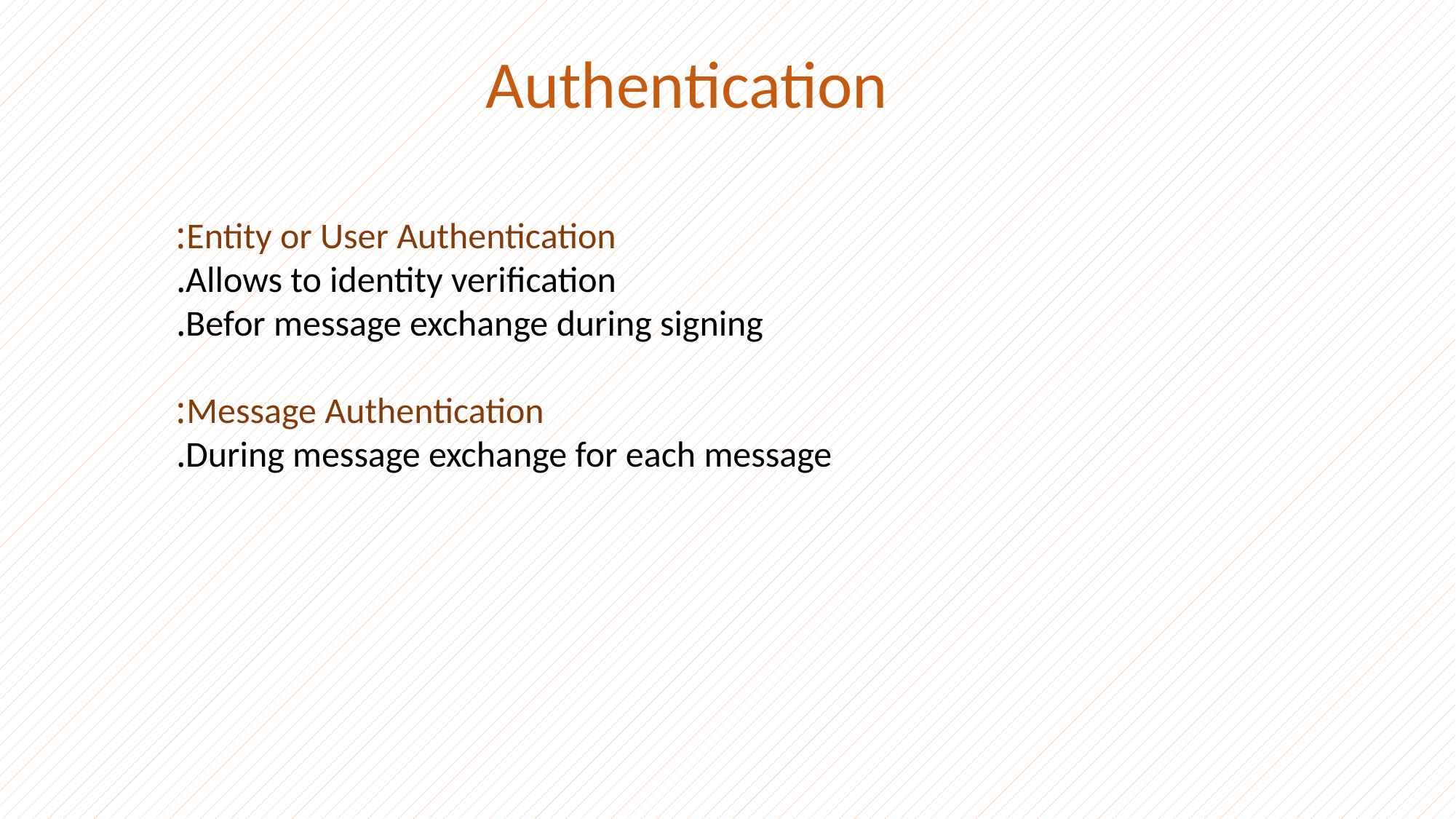

Authentication

Entity or User Authentication:
     Allows to identity verification.
     Befor message exchange during signing.

Message Authentication:
    During message exchange for each message.